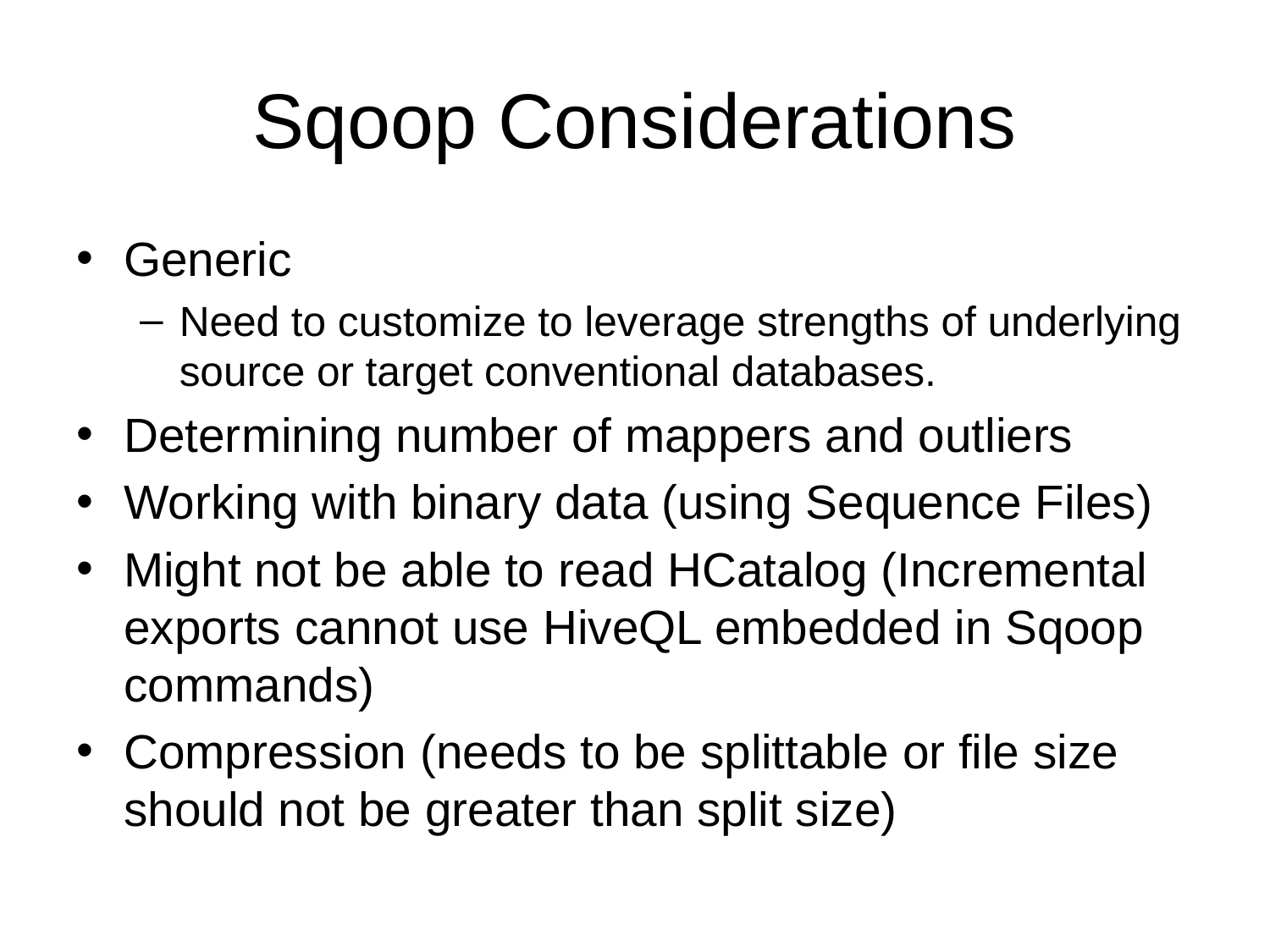

# Sqoop Considerations
Generic
Need to customize to leverage strengths of underlying source or target conventional databases.
Determining number of mappers and outliers
Working with binary data (using Sequence Files)
Might not be able to read HCatalog (Incremental exports cannot use HiveQL embedded in Sqoop commands)
Compression (needs to be splittable or file size should not be greater than split size)